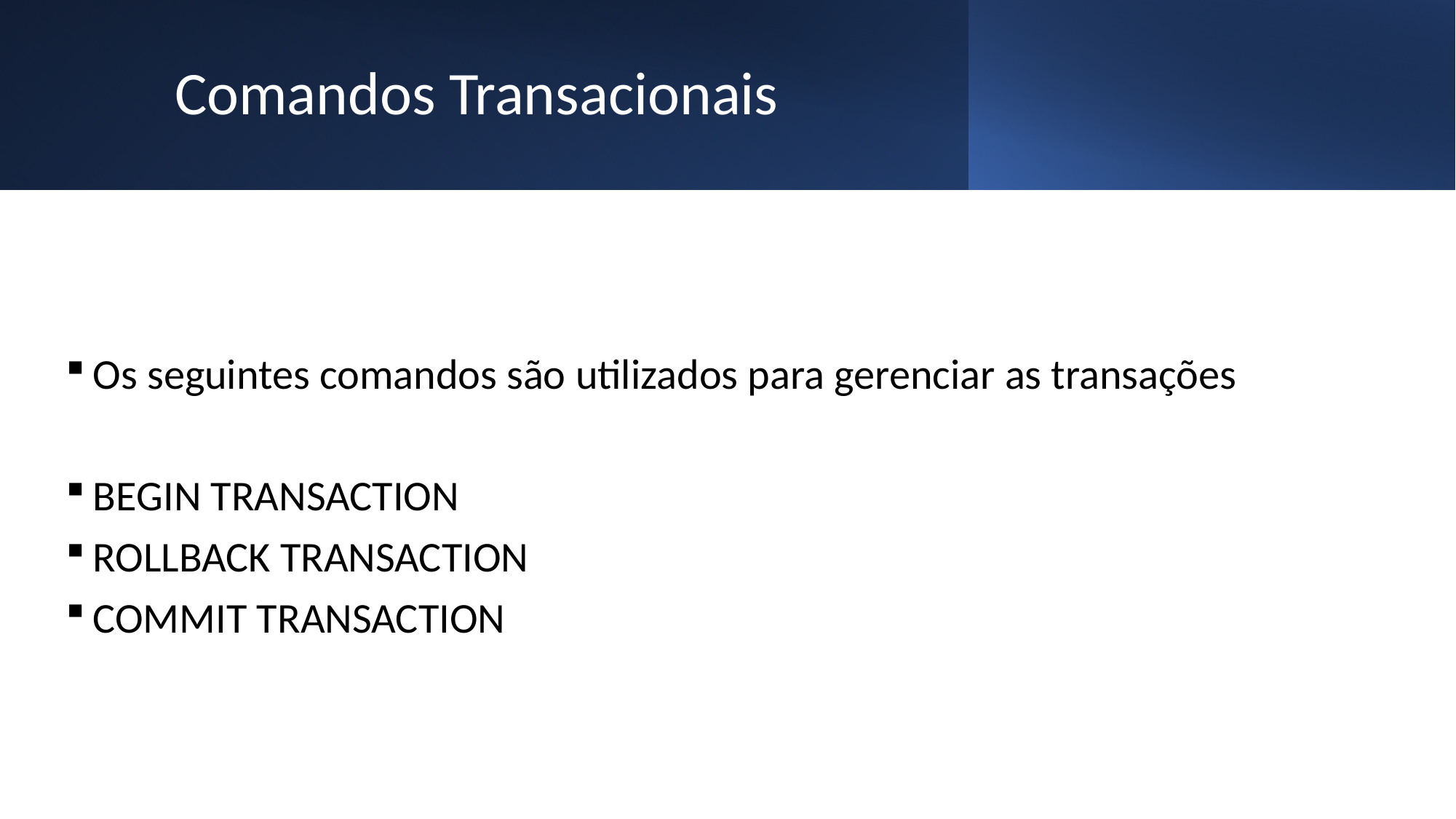

# Comandos Transacionais
Os seguintes comandos são utilizados para gerenciar as transações

BEGIN TRANSACTION
ROLLBACK TRANSACTION
COMMIT TRANSACTION